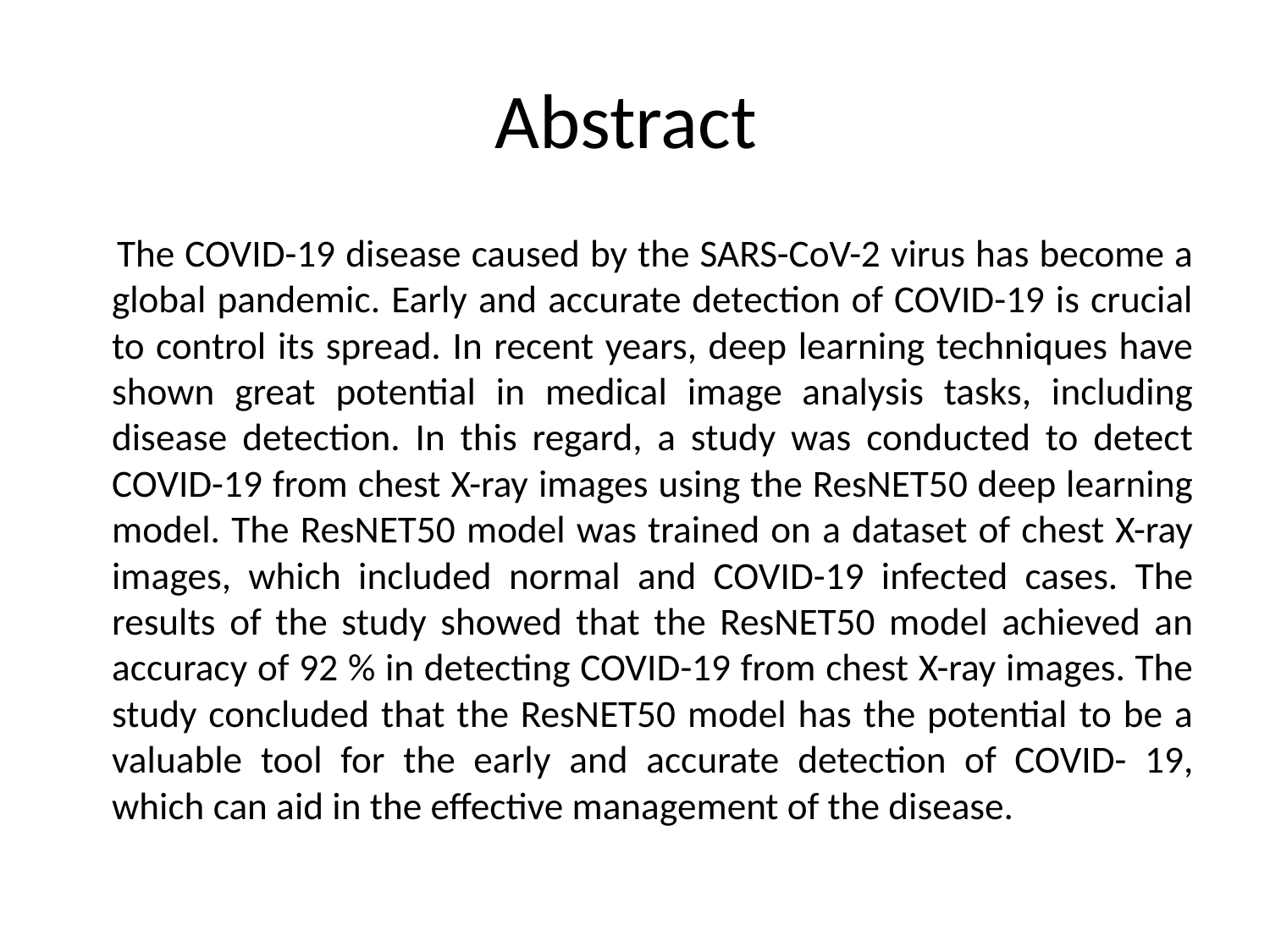

# Abstract
     The COVID-19 disease caused by the SARS-CoV-2 virus has become a global pandemic. Early and accurate detection of COVID-19 is crucial to control its spread. In recent years, deep learning techniques have shown great potential in medical image analysis tasks, including disease detection. In this regard, a study was conducted to detect COVID-19 from chest X-ray images using the ResNET50 deep learning model. The ResNET50 model was trained on a dataset of chest X-ray images, which included normal and COVID-19 infected cases. The results of the study showed that the ResNET50 model achieved an accuracy of 92 % in detecting COVID-19 from chest X-ray images. The study concluded that the ResNET50 model has the potential to be a valuable tool for the early and accurate detection of COVID- 19, which can aid in the effective management of the disease.